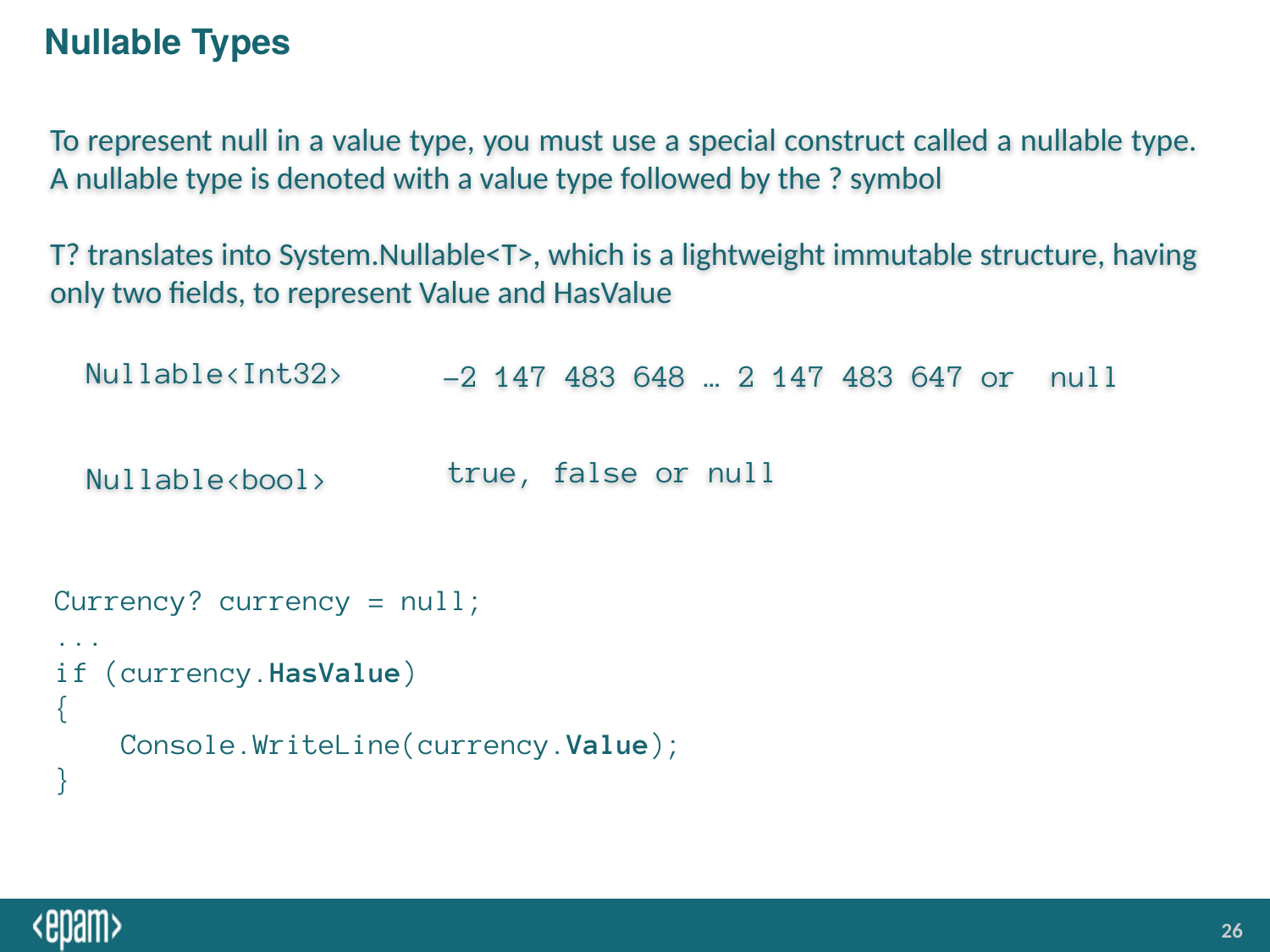

# Nullable Types
To represent null in a value type, you must use a special construct called a nullable type. A nullable type is denoted with a value type followed by the ? symbol

T? translates into System.Nullable<T>, which is a lightweight immutable structure, having only two fields, to represent Value and HasValue
-2 147 483 648 … 2 147 483 647 or  null
Nullable<Int32>
true, false or null
Nullable<bool>

Currency? currency = null;
...
if (currency.HasValue)
{
    Console.WriteLine(currency.Value);
}